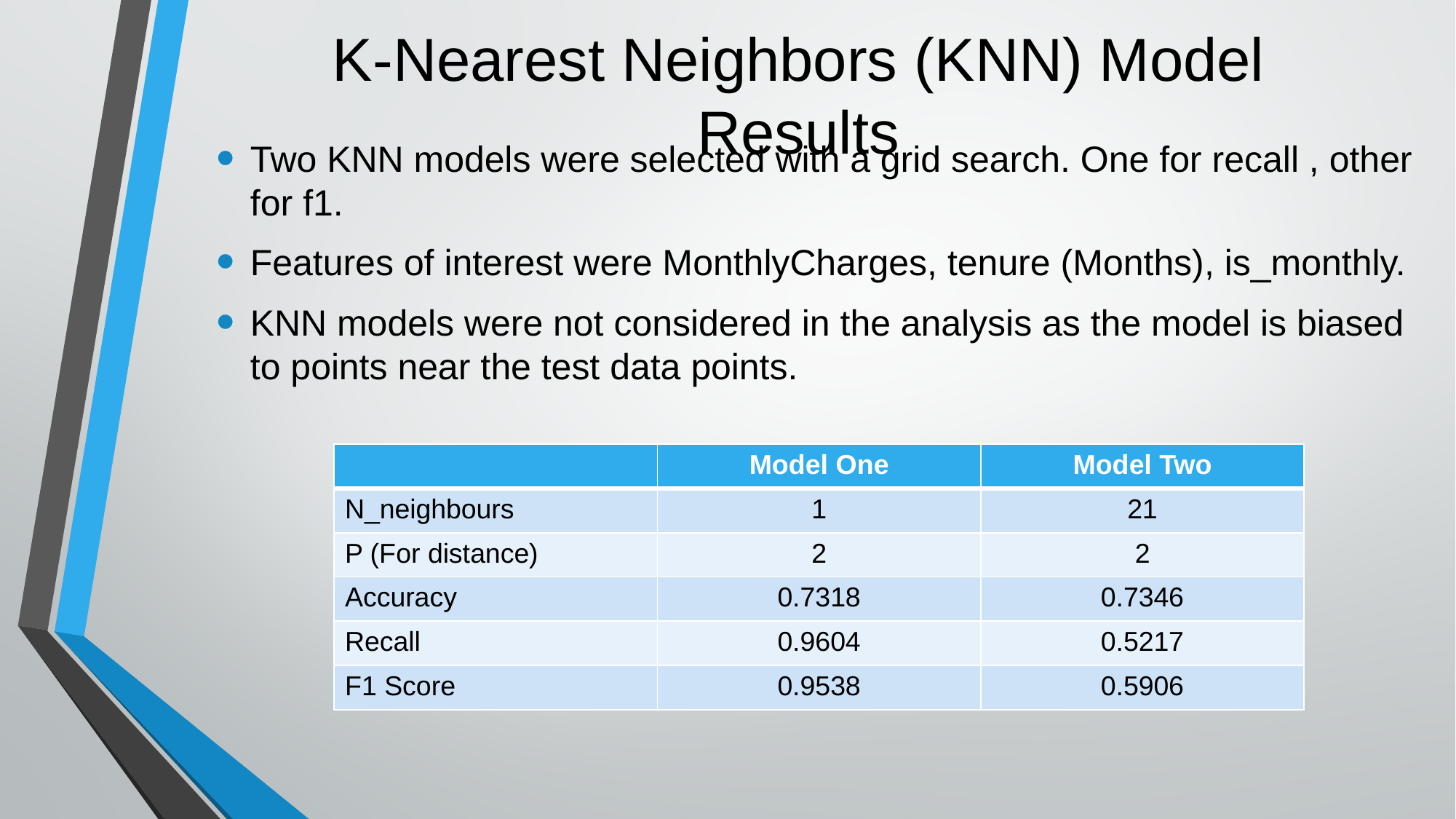

# K-Nearest Neighbors (KNN) Model Results
Two KNN models were selected with a grid search. One for recall , other for f1.
Features of interest were MonthlyCharges, tenure (Months), is_monthly.
KNN models were not considered in the analysis as the model is biased to points near the test data points.

|  | Model One | Model Two |
| --- | --- | --- |
| N\_neighbours | 1 | 21 |
| P (For distance) | 2 | 2 |
| Accuracy | 0.7318 | 0.7346 |
| Recall | 0.9604 | 0.5217 |
| F1 Score | 0.9538 | 0.5906 |